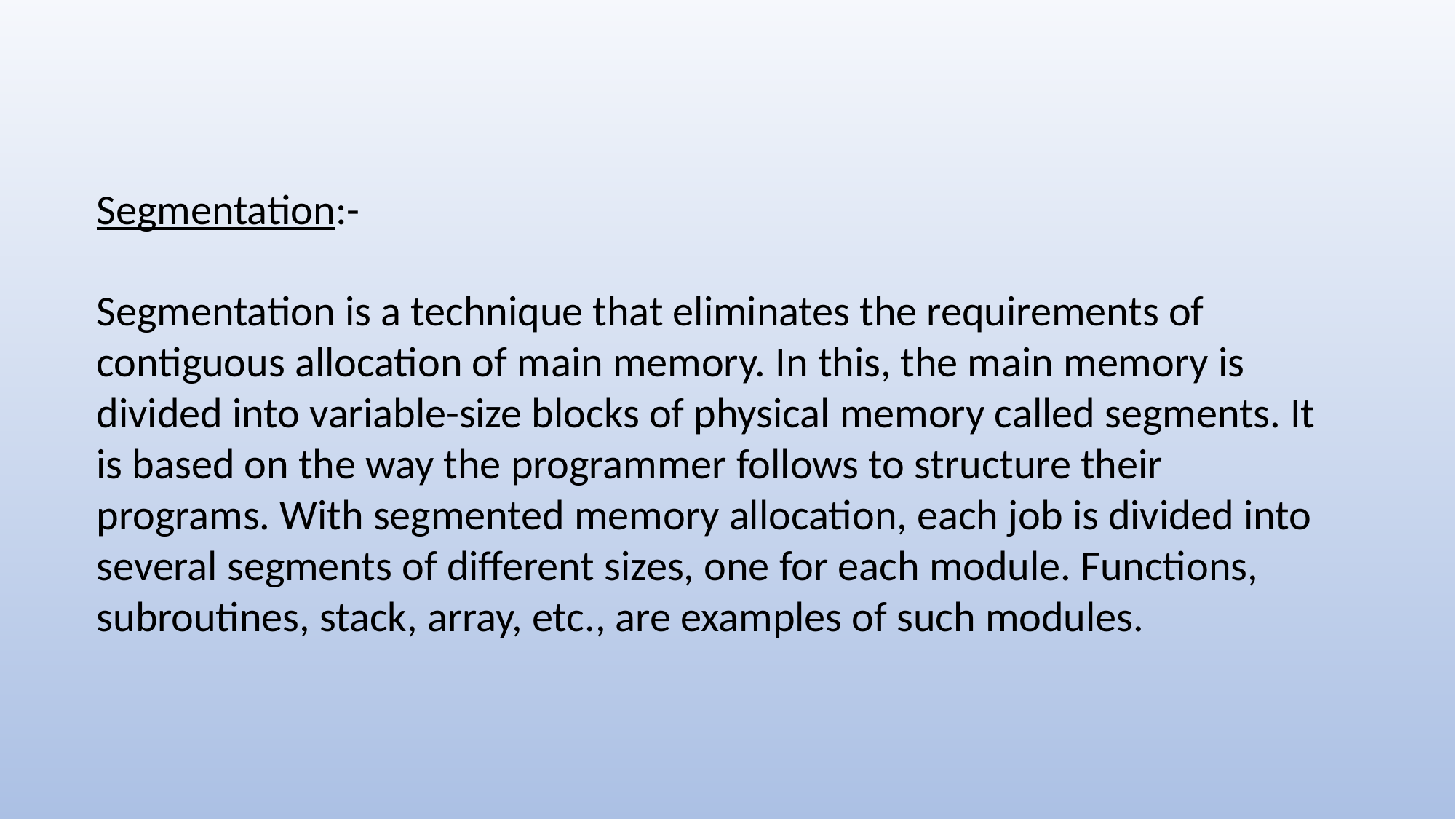

Segmentation:-

Segmentation is a technique that eliminates the requirements of contiguous allocation of main memory. In this, the main memory is divided into variable-size blocks of physical memory called segments. It is based on the way the programmer follows to structure their programs. With segmented memory allocation, each job is divided into several segments of different sizes, one for each module. Functions, subroutines, stack, array, etc., are examples of such modules.